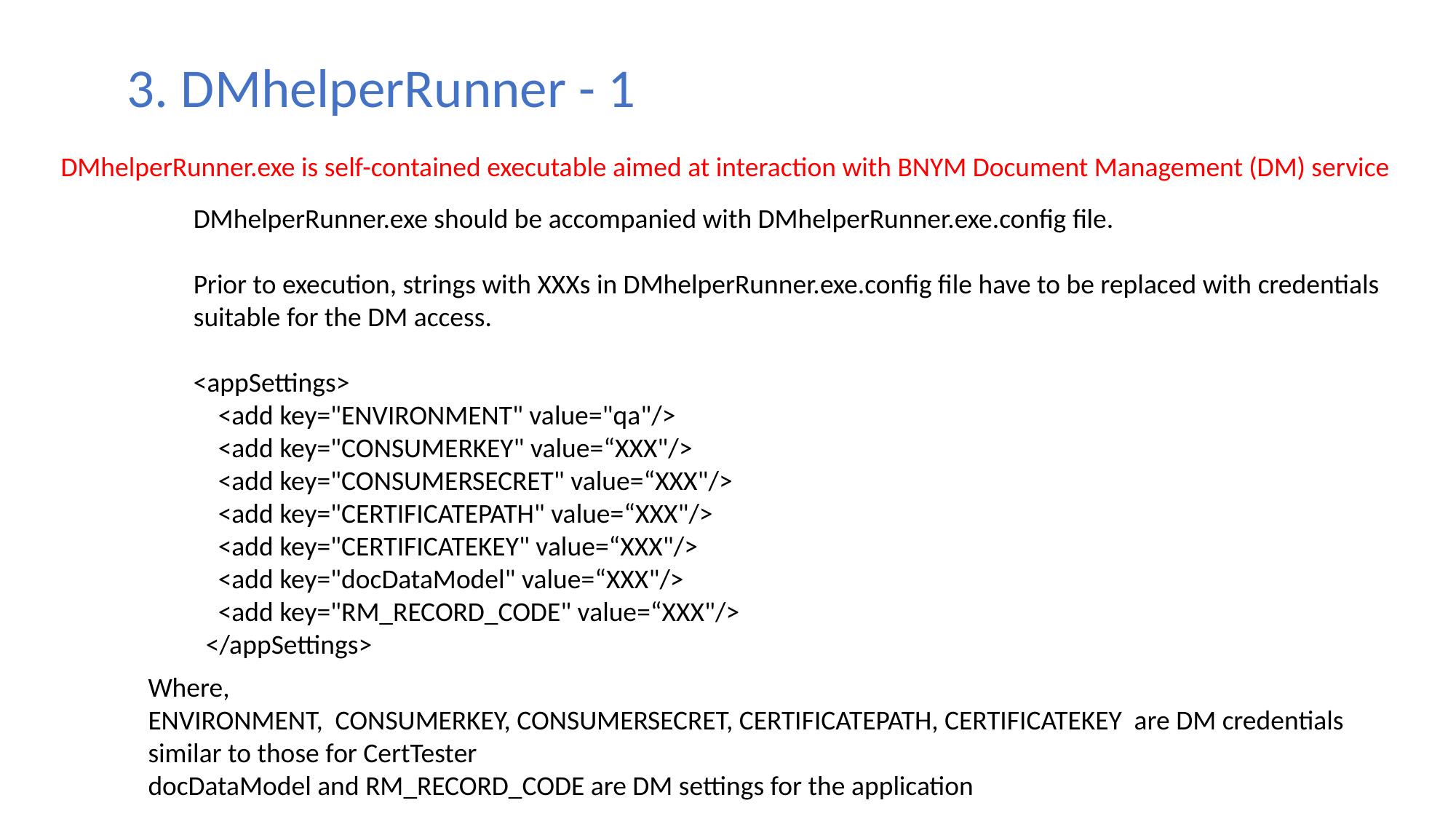

# 3. DMhelperRunner - 1
DMhelperRunner.exe is self-contained executable aimed at interaction with BNYM Document Management (DM) service
DMhelperRunner.exe should be accompanied with DMhelperRunner.exe.config file.

Prior to execution, strings with XXXs in DMhelperRunner.exe.config file have to be replaced with credentials suitable for the DM access.

<appSettings>
    <add key="ENVIRONMENT" value="qa"/>
    <add key="CONSUMERKEY" value=“XXX"/>
    <add key="CONSUMERSECRET" value=“XXX"/>
    <add key="CERTIFICATEPATH" value=“XXX"/>
    <add key="CERTIFICATEKEY" value=“XXX"/>
    <add key="docDataModel" value=“XXX"/>
    <add key="RM_RECORD_CODE" value=“XXX"/>
  </appSettings>
Where,
ENVIRONMENT,  CONSUMERKEY, CONSUMERSECRET, CERTIFICATEPATH, CERTIFICATEKEY  are DM credentials similar to those for CertTester
docDataModel and RM_RECORD_CODE are DM settings for the application